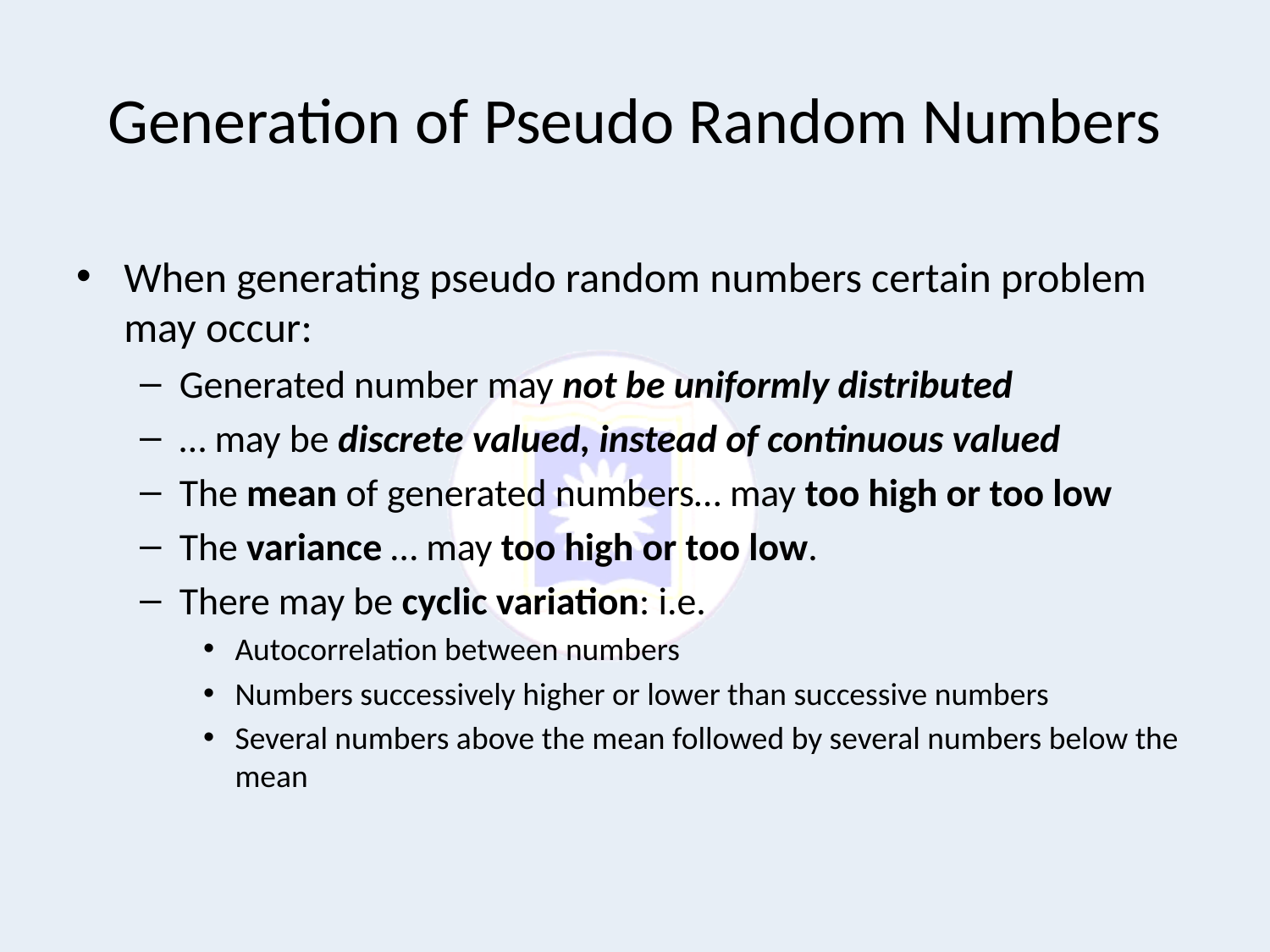

# Generation of Pseudo Random Numbers
When generating pseudo random numbers certain problem may occur:
Generated number may not be uniformly distributed
… may be discrete valued, instead of continuous valued
The mean of generated numbers… may too high or too low
The variance … may too high or too low.
There may be cyclic variation: i.e.
Autocorrelation between numbers
Numbers successively higher or lower than successive numbers
Several numbers above the mean followed by several numbers below the mean